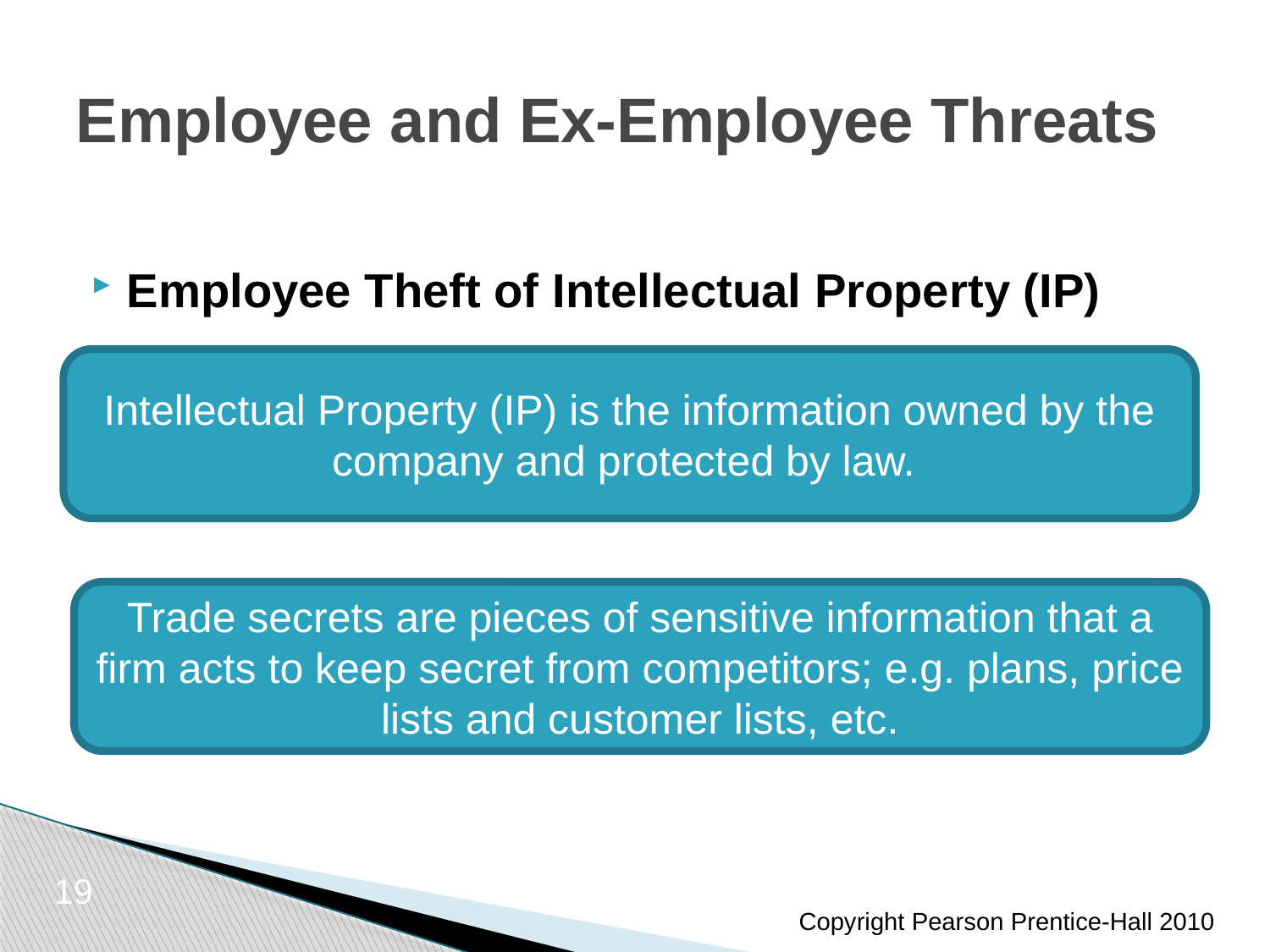

# Employee and Ex-Employee Threats
Employee Theft of Intellectual Property (IP)
Intellectual Property (IP) is the information owned by the company and protected by law.
Trade secrets are pieces of sensitive information that a firm acts to keep secret from competitors; e.g. plans, price lists and customer lists, etc.
19
Copyright Pearson Prentice-Hall 2010